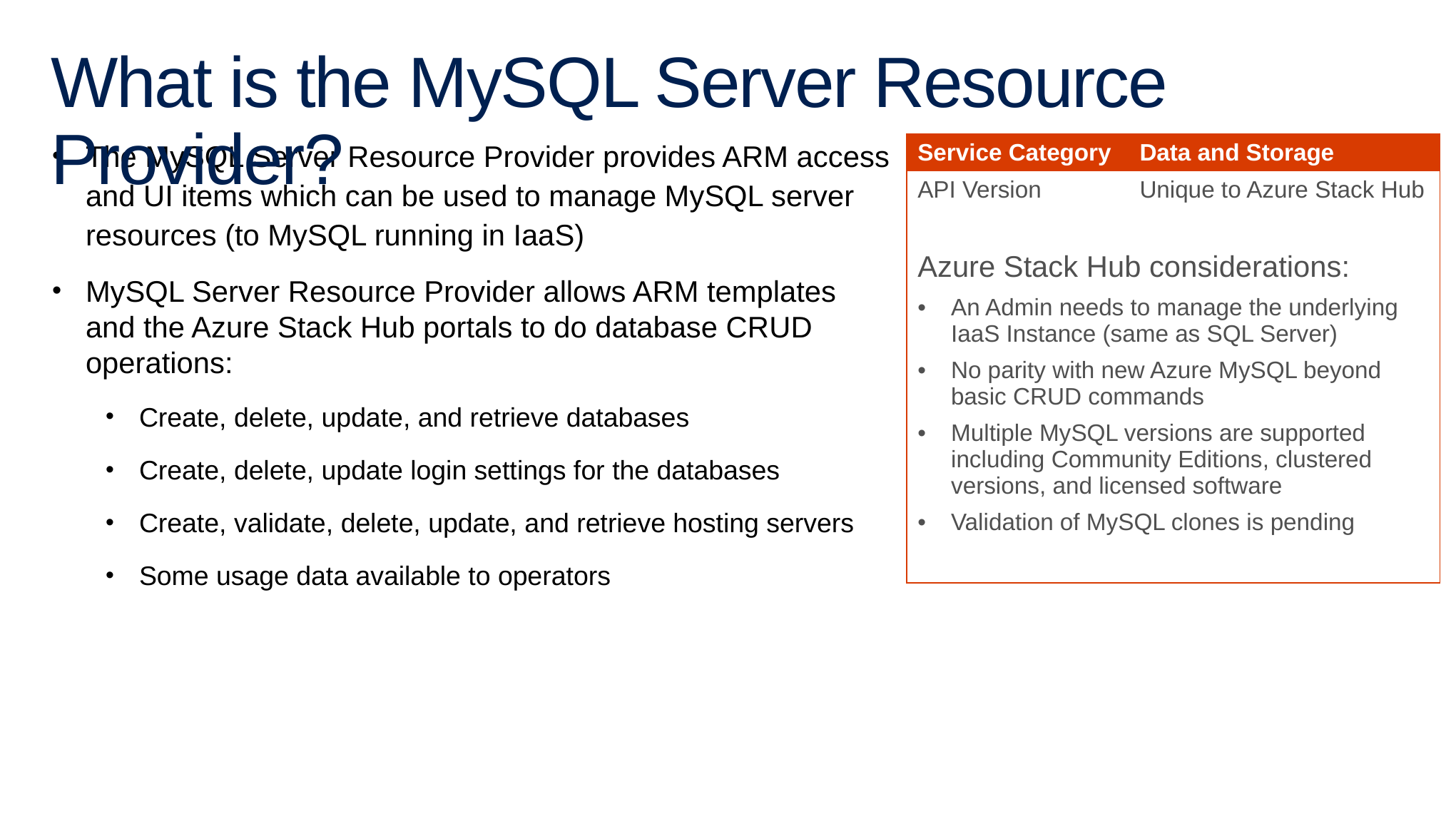

# What is the MySQL Server Resource Provider?
The MySQL Server Resource Provider provides ARM access and UI items which can be used to manage MySQL server resources (to MySQL running in IaaS)
MySQL Server Resource Provider allows ARM templates and the Azure Stack Hub portals to do database CRUD operations:
Create, delete, update, and retrieve databases
Create, delete, update login settings for the databases
Create, validate, delete, update, and retrieve hosting servers
Some usage data available to operators
| Service Category | Data and Storage |
| --- | --- |
| API Version | Unique to Azure Stack Hub |
|  |  |
| Azure Stack Hub considerations: |  |
| An Admin needs to manage the underlying IaaS Instance (same as SQL Server) No parity with new Azure MySQL beyond basic CRUD commands Multiple MySQL versions are supported including Community Editions, clustered versions, and licensed software Validation of MySQL clones is pending |  |